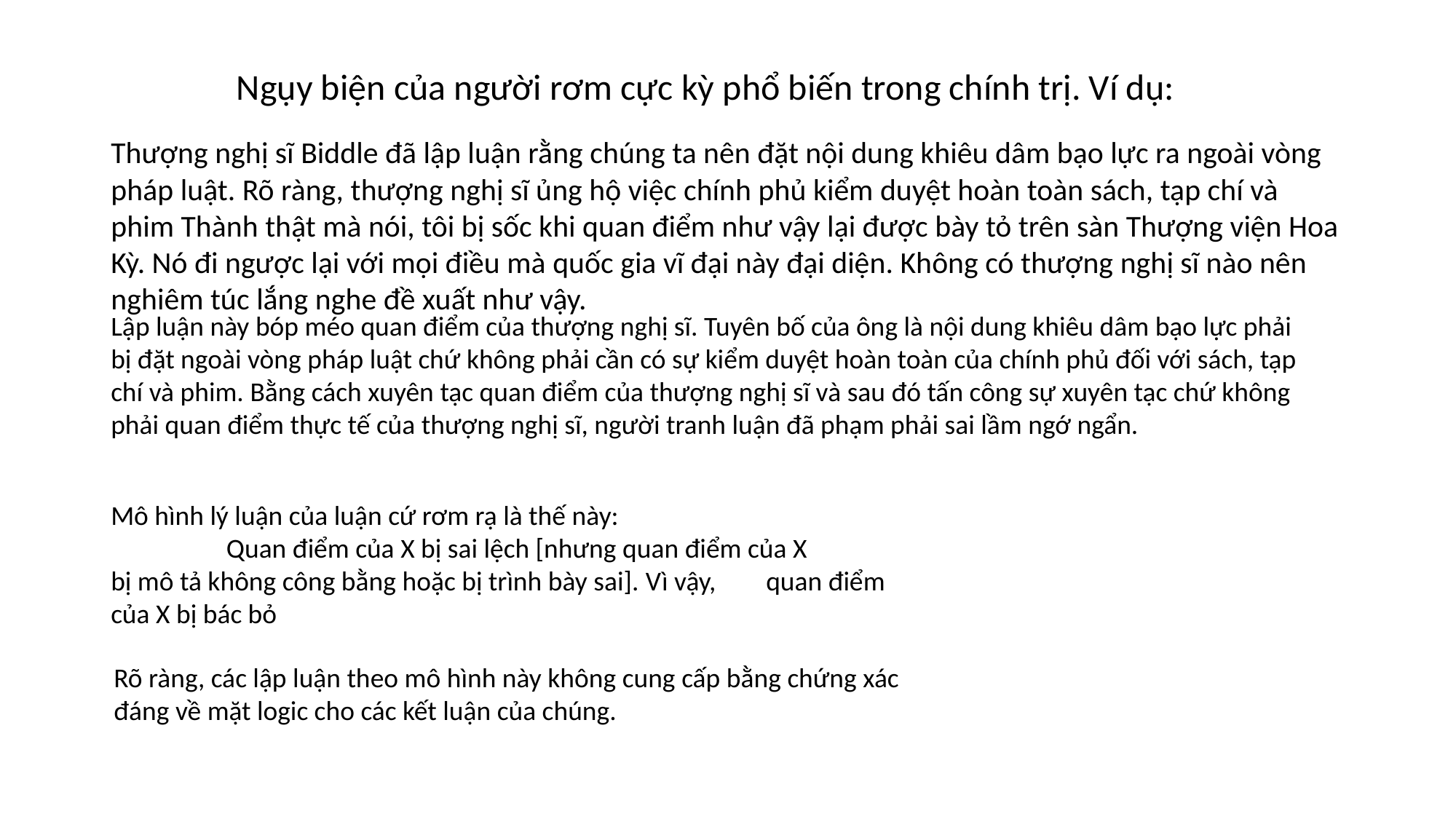

# Ngụy biện của người rơm cực kỳ phổ biến trong chính trị. Ví dụ:
Thượng nghị sĩ Biddle đã lập luận rằng chúng ta nên đặt nội dung khiêu dâm bạo lực ra ngoài vòng pháp luật. Rõ ràng, thượng nghị sĩ ủng hộ việc chính phủ kiểm duyệt hoàn toàn sách, tạp chí và phim Thành thật mà nói, tôi bị sốc khi quan điểm như vậy lại được bày tỏ trên sàn Thượng viện Hoa Kỳ. Nó đi ngược lại với mọi điều mà quốc gia vĩ đại này đại diện. Không có thượng nghị sĩ nào nên nghiêm túc lắng nghe đề xuất như vậy.
Lập luận này bóp méo quan điểm của thượng nghị sĩ. Tuyên bố của ông là nội dung khiêu dâm bạo lực phải bị đặt ngoài vòng pháp luật chứ không phải cần có sự kiểm duyệt hoàn toàn của chính phủ đối với sách, tạp chí và phim. Bằng cách xuyên tạc quan điểm của thượng nghị sĩ và sau đó tấn công sự xuyên tạc chứ không phải quan điểm thực tế của thượng nghị sĩ, người tranh luận đã phạm phải sai lầm ngớ ngẩn.
Mô hình lý luận của luận cứ rơm rạ là thế này:
	 Quan điểm của X bị sai lệch [nhưng quan điểm của X 	bị mô tả không công bằng hoặc bị trình bày sai]. Vì vậy, 	quan điểm của X bị bác bỏ
Rõ ràng, các lập luận theo mô hình này không cung cấp bằng chứng xác đáng về mặt logic cho các kết luận của chúng.